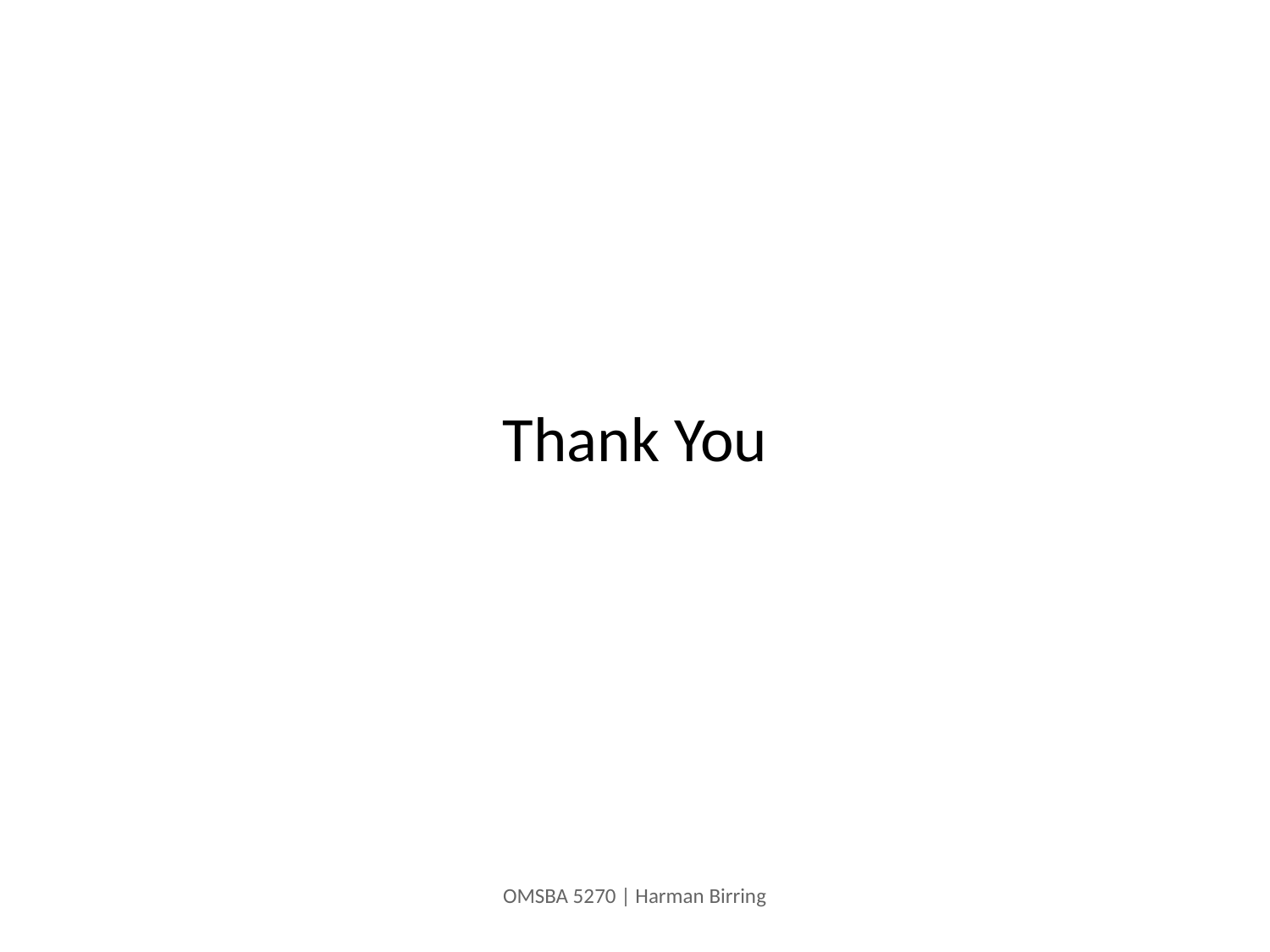

# Thank You
OMSBA 5270 | Harman Birring